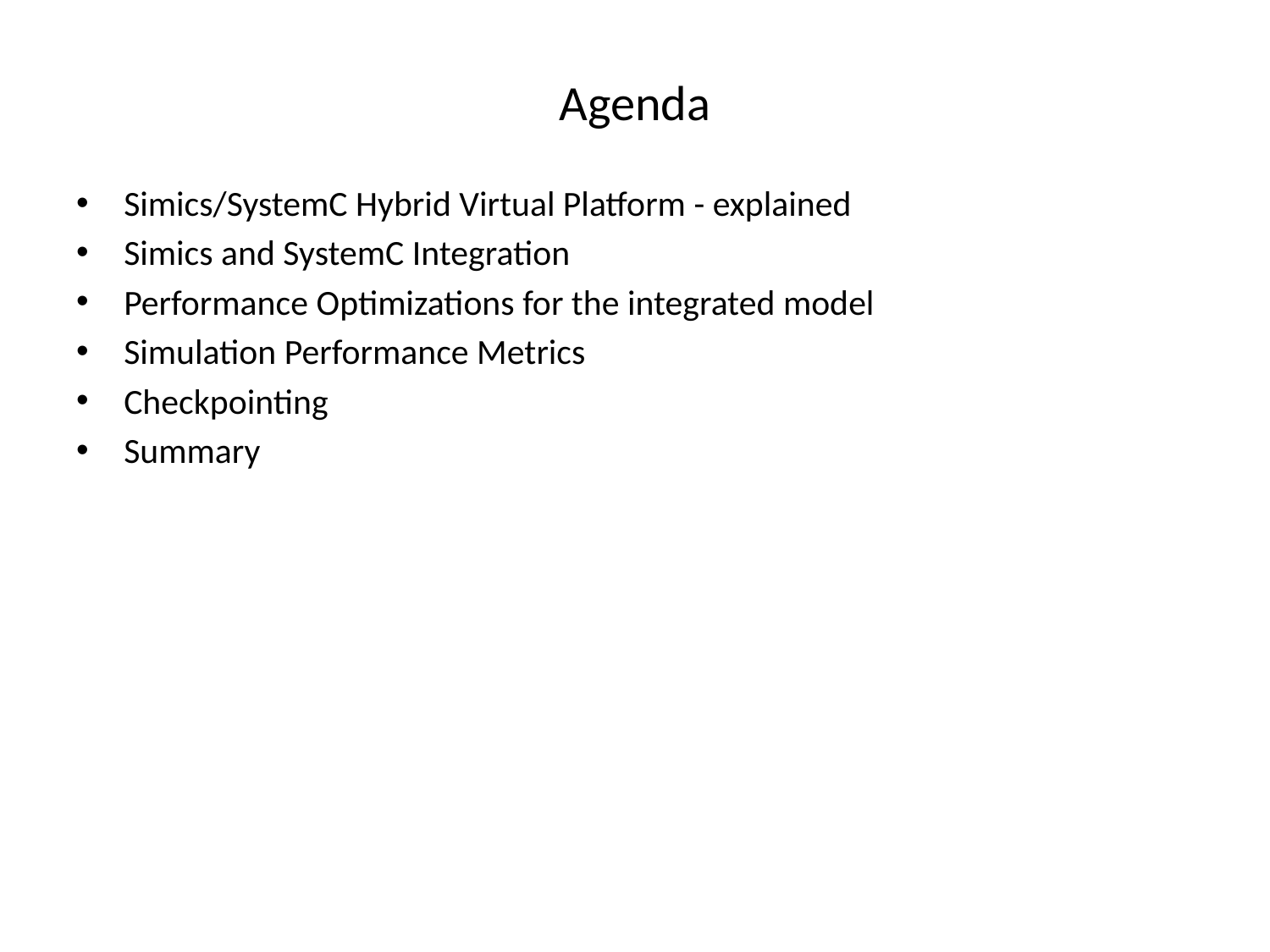

Agenda
Simics/SystemC Hybrid Virtual Platform - explained
Simics and SystemC Integration
Performance Optimizations for the integrated model
Simulation Performance Metrics
Checkpointing
Summary